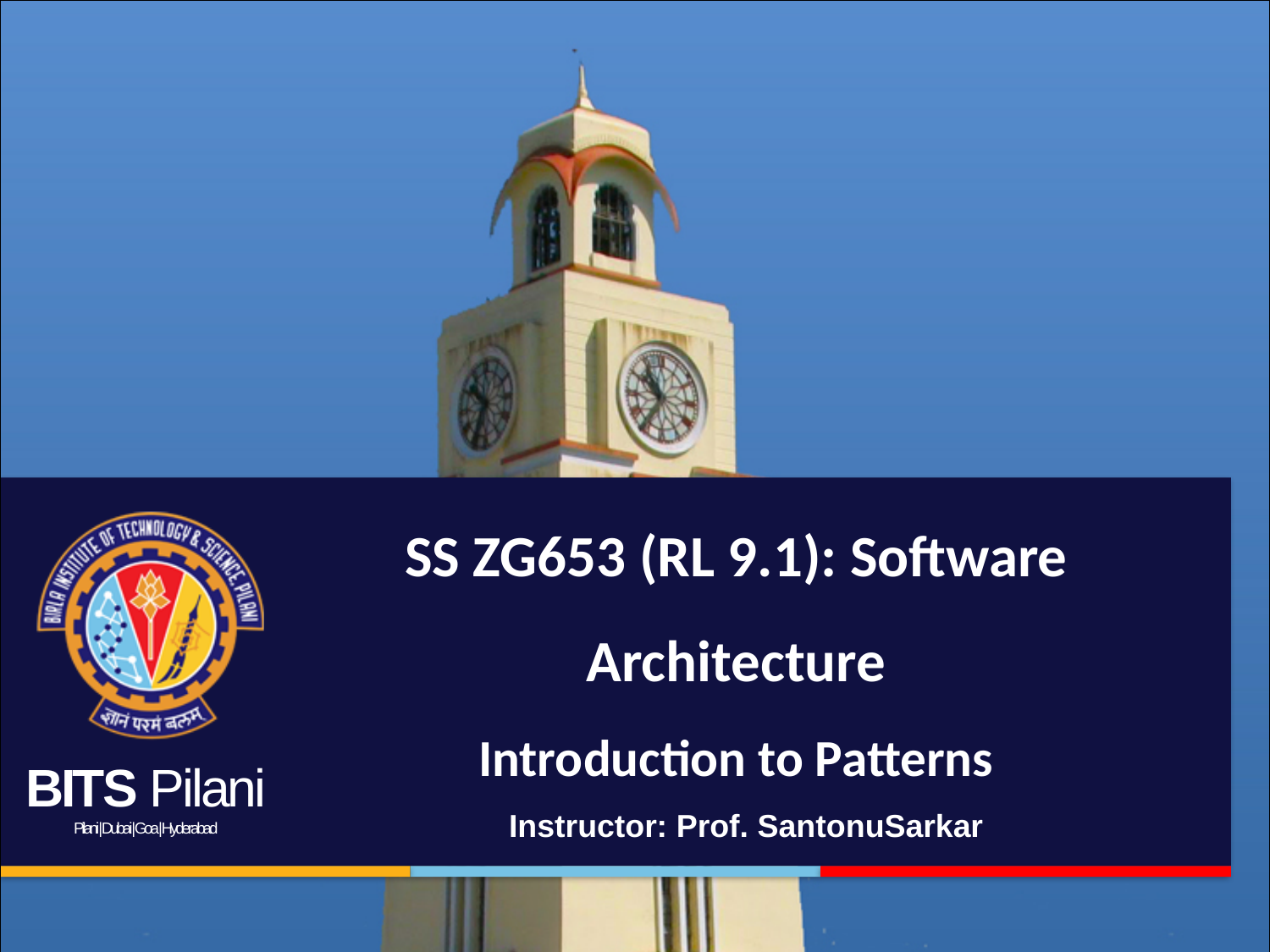

# SS ZG653 (RL 9.1): Software Architecture Introduction to Patterns
Instructor: Prof. SantonuSarkar